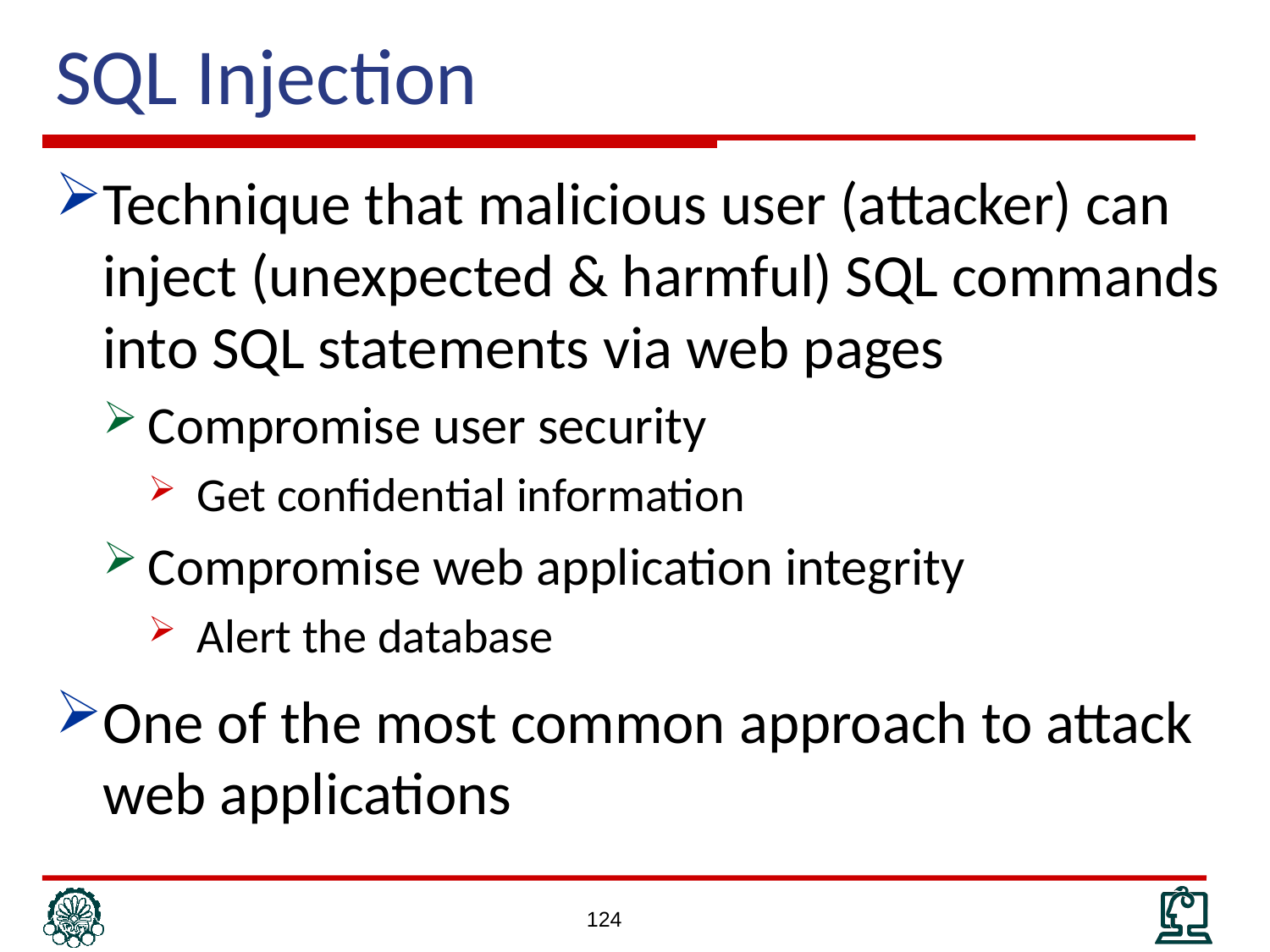

# SQL Injection
Technique that malicious user (attacker) can inject (unexpected & harmful) SQL commands into SQL statements via web pages
Compromise user security
Get confidential information
Compromise web application integrity
Alert the database
One of the most common approach to attack web applications

124